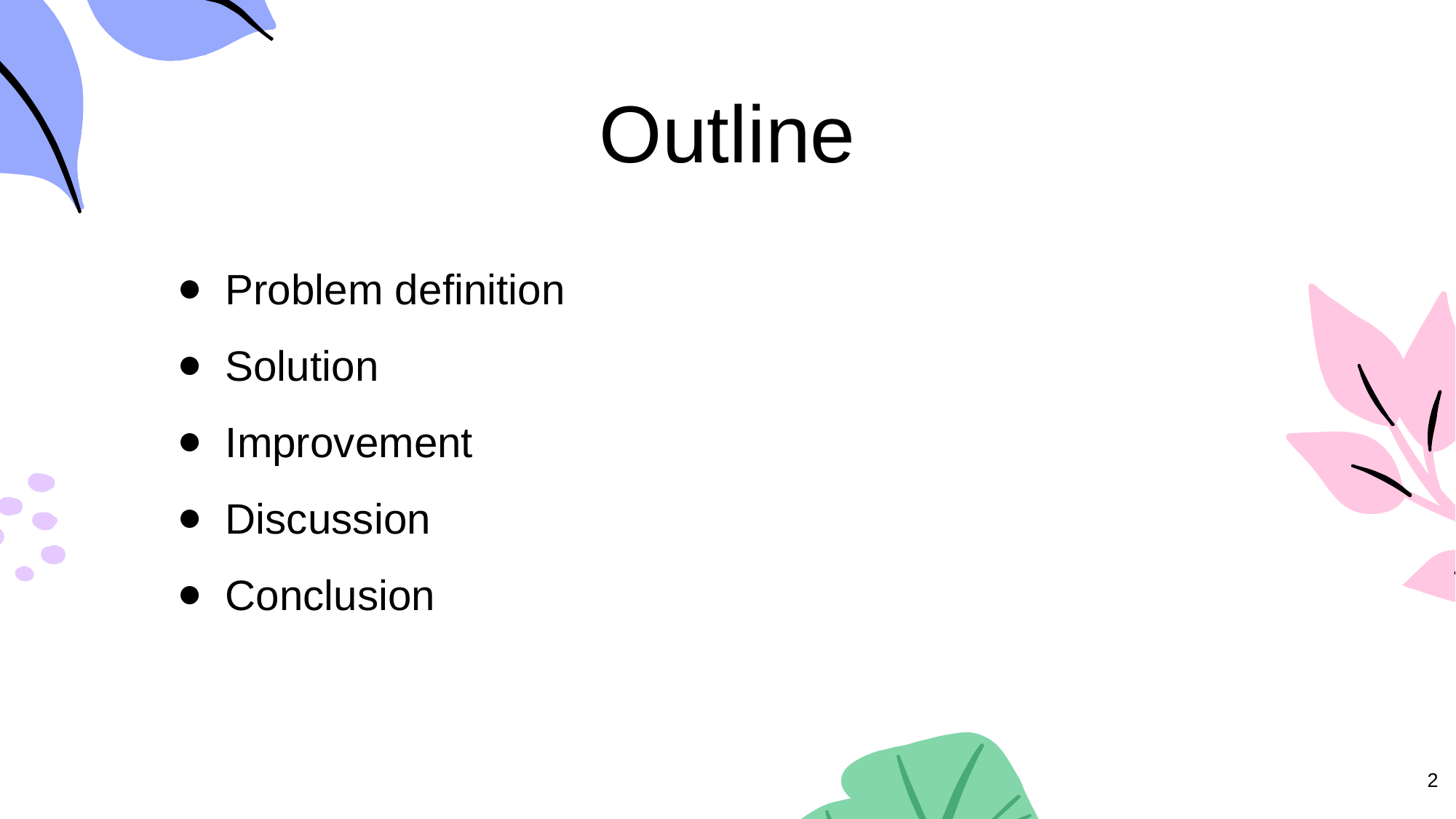

# Outline
Problem definition
Solution
Improvement
Discussion
Conclusion
2